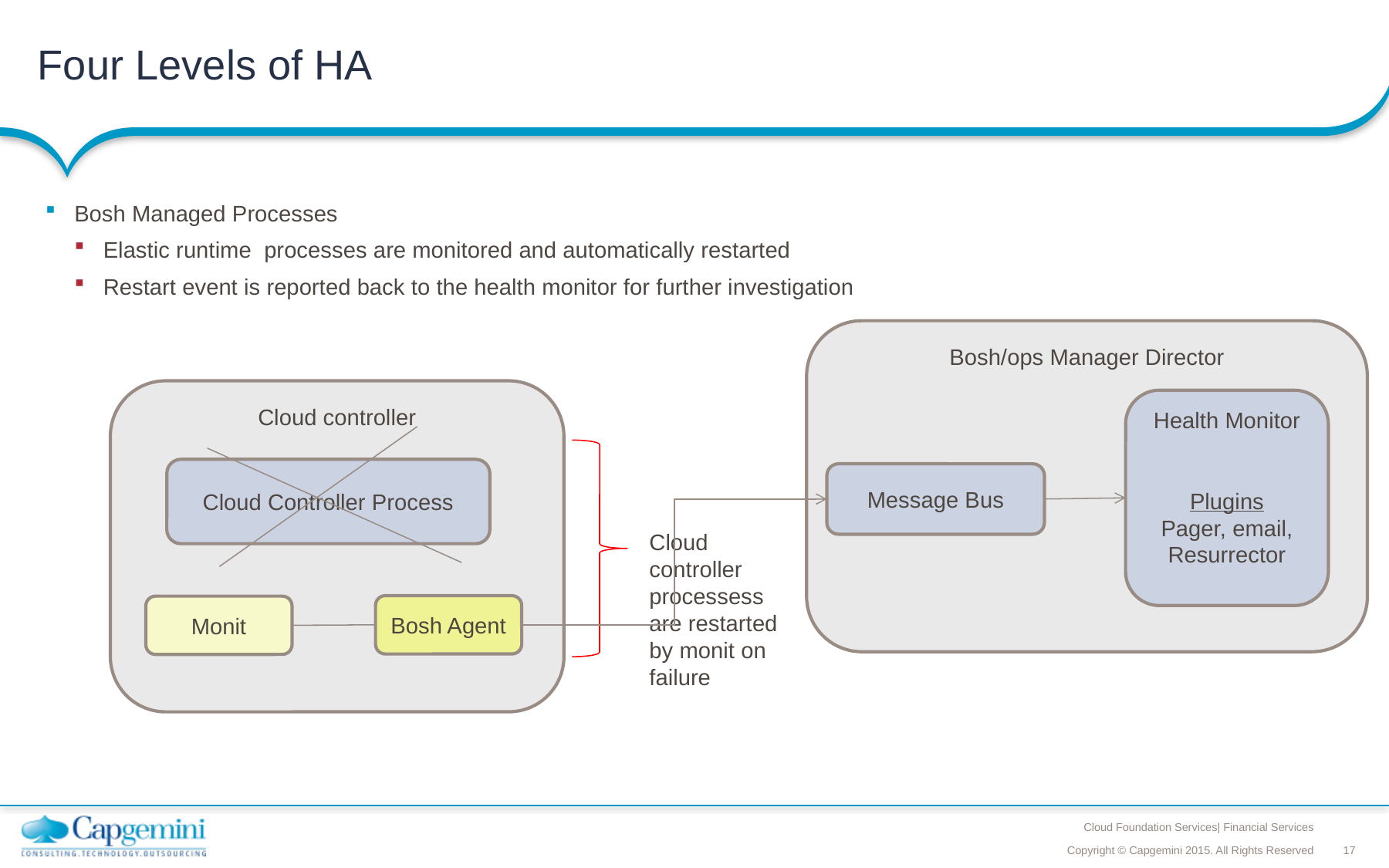

# Four Levels of HA
Bosh Managed Processes
Elastic runtime  processes are monitored and automatically restarted
Restart event is reported back to the health monitor for further investigation

Bosh/ops Manager Director
Cloud controller
Health Monitor

Plugins
Pager, email, Resurrector

Cloud Controller Process
Message Bus
Cloud controller processess are restarted by monit on failure
Bosh Agent
Monit